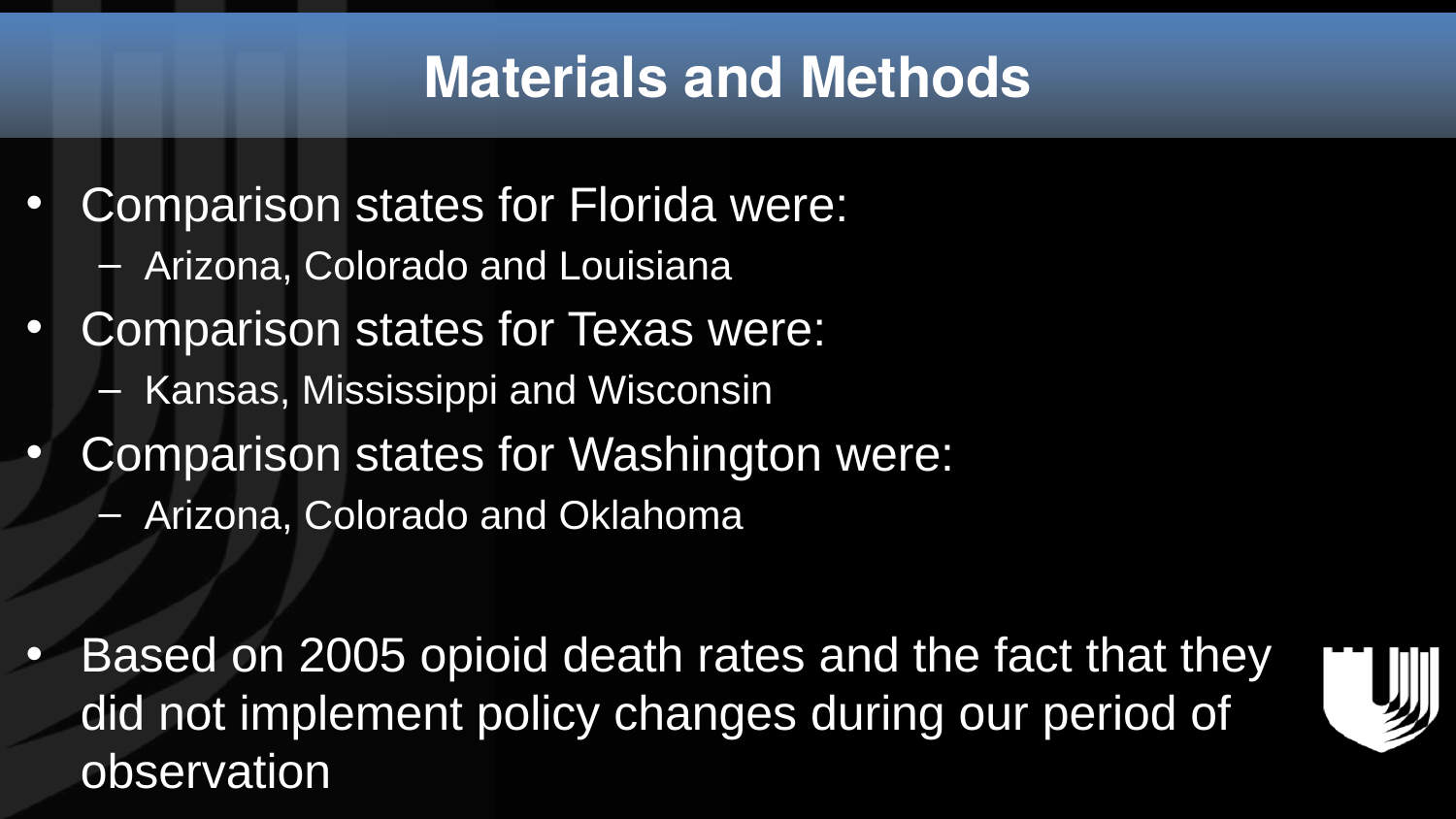

Materials and Methods
Comparison states for Florida were:
Arizona, Colorado and Louisiana
Comparison states for Texas were:
Kansas, Mississippi and Wisconsin
Comparison states for Washington were:
Arizona, Colorado and Oklahoma

Based on 2005 opioid death rates and the fact that they did not implement policy changes during our period of observation